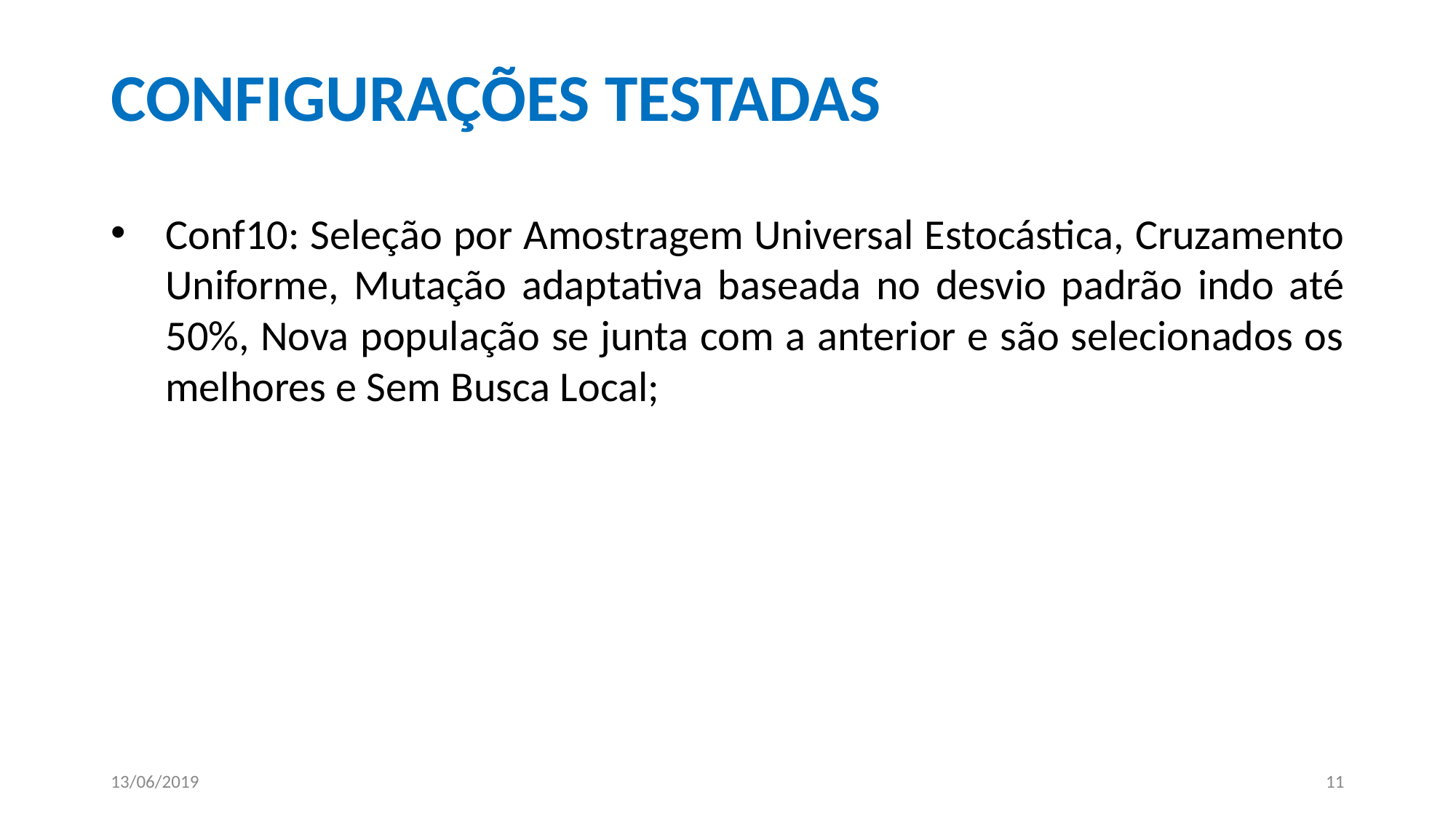

# CONFIGURAÇÕES TESTADAS
Conf10: Seleção por Amostragem Universal Estocástica, Cruzamento Uniforme, Mutação adaptativa baseada no desvio padrão indo até 50%, Nova população se junta com a anterior e são selecionados os melhores e Sem Busca Local;

13/06/2019
11